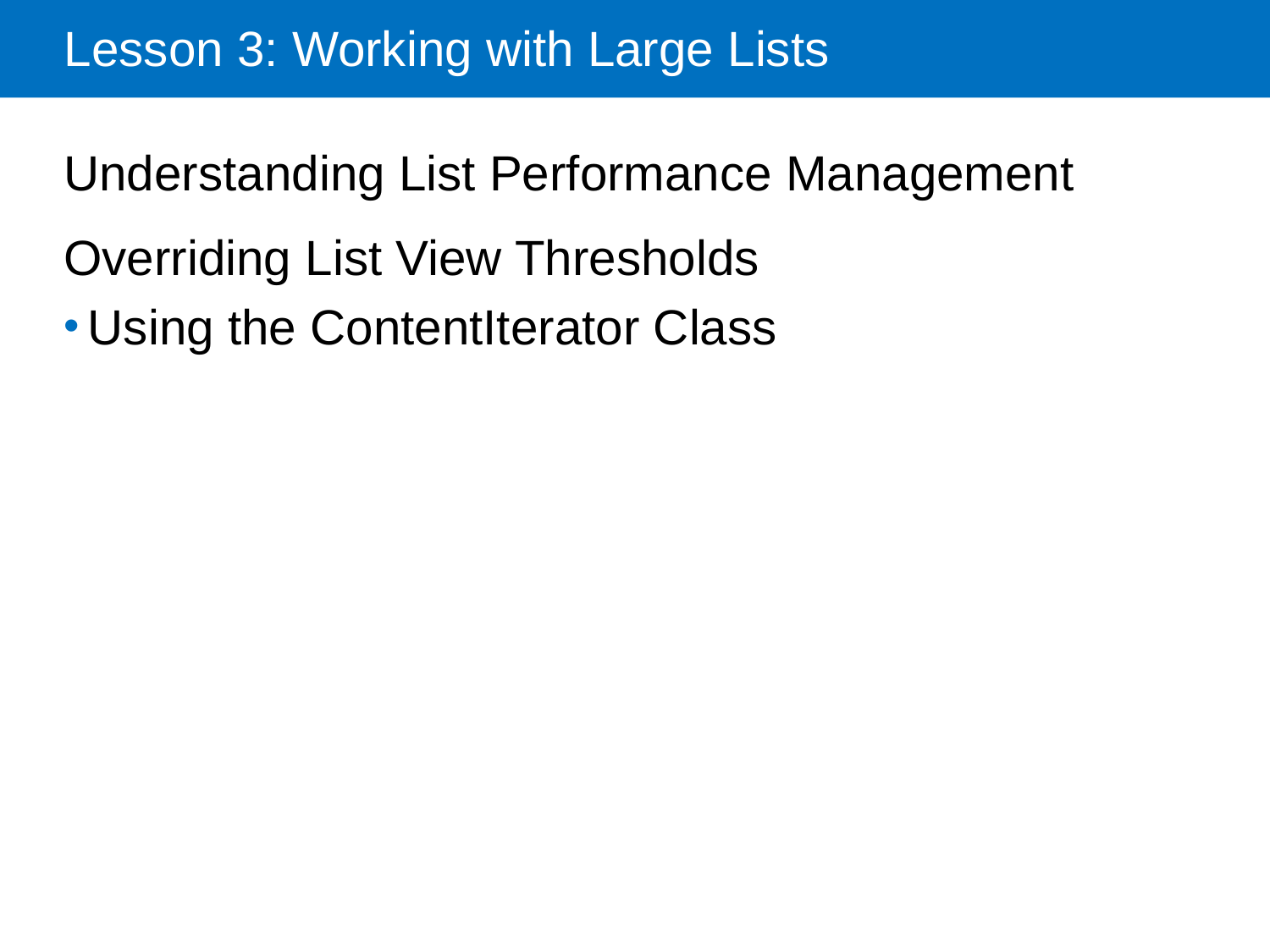

# Lesson 3: Working with Large Lists
Understanding List Performance Management
Overriding List View Thresholds
Using the ContentIterator Class